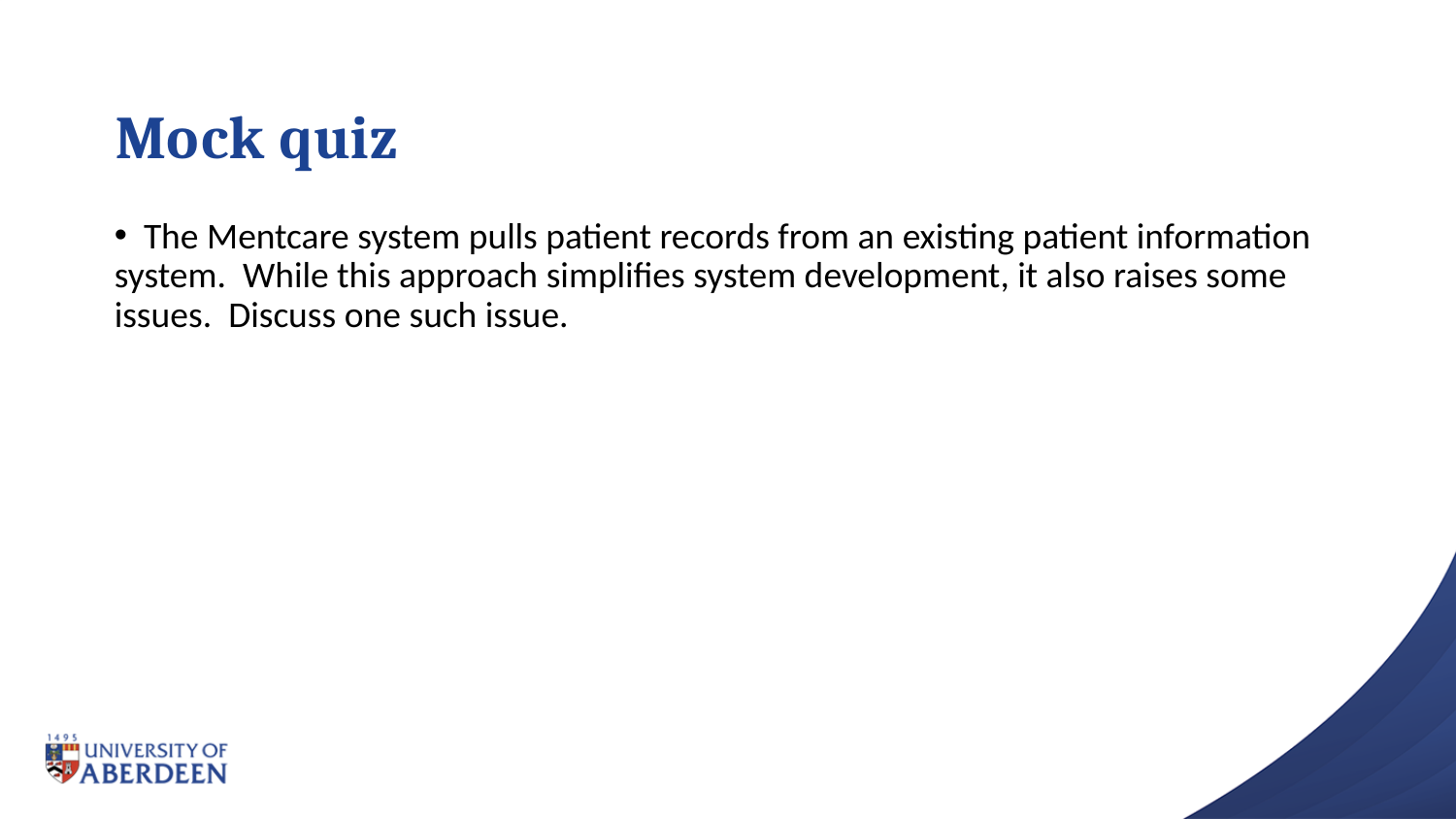

# Mock quiz
  The Mentcare system pulls patient records from an existing patient information system.  While this approach simplifies system development, it also raises some issues.  Discuss one such issue.